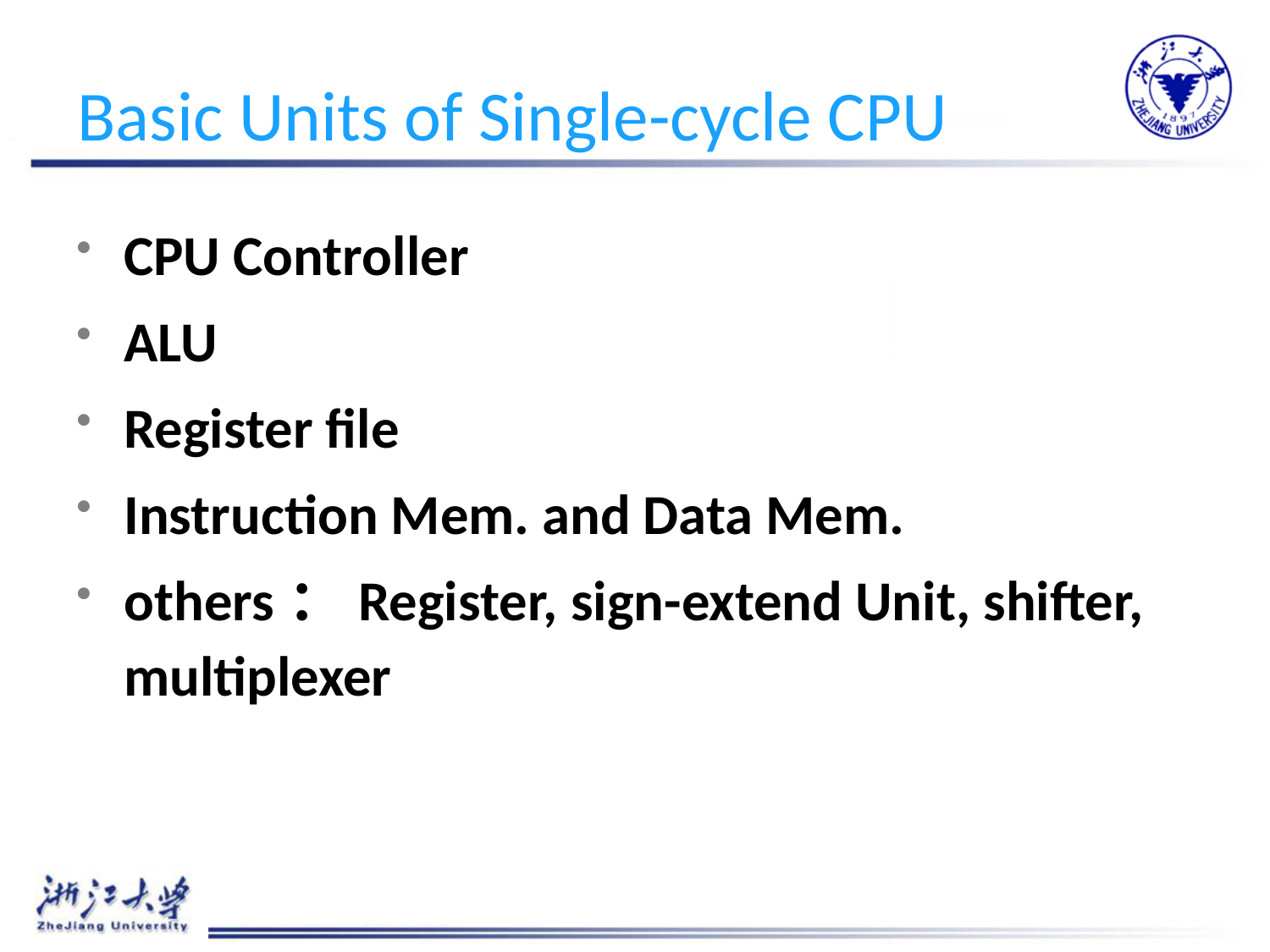

# Basic Units of Single-cycle CPU
CPU Controller
ALU
Register file
Instruction Mem. and Data Mem.
others：Register, sign-extend Unit, shifter, multiplexer